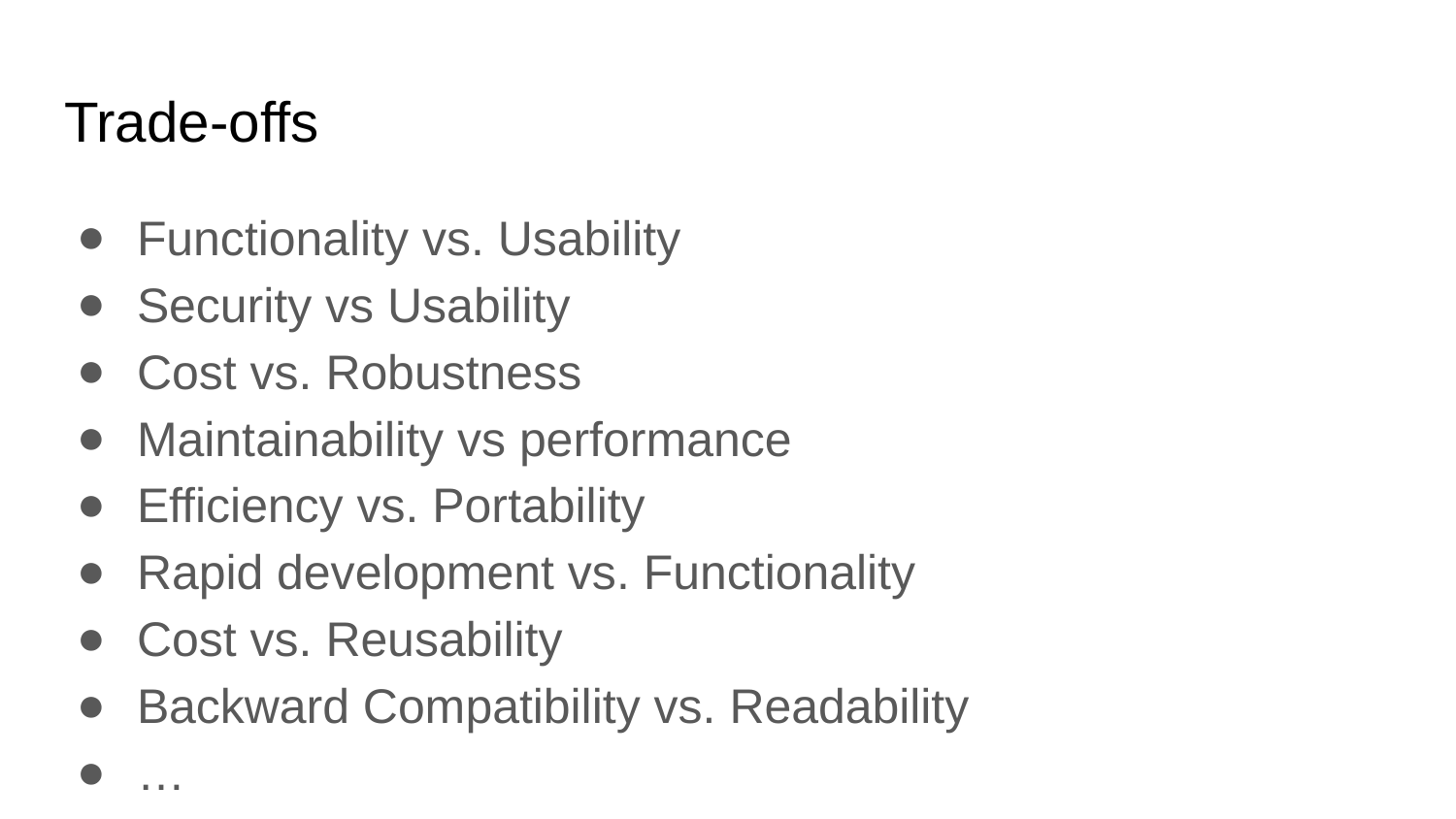

# Trade-offs
Functionality vs. Usability
Security vs Usability
Cost vs. Robustness
Maintainability vs performance
Efficiency vs. Portability
Rapid development vs. Functionality
Cost vs. Reusability
Backward Compatibility vs. Readability
…